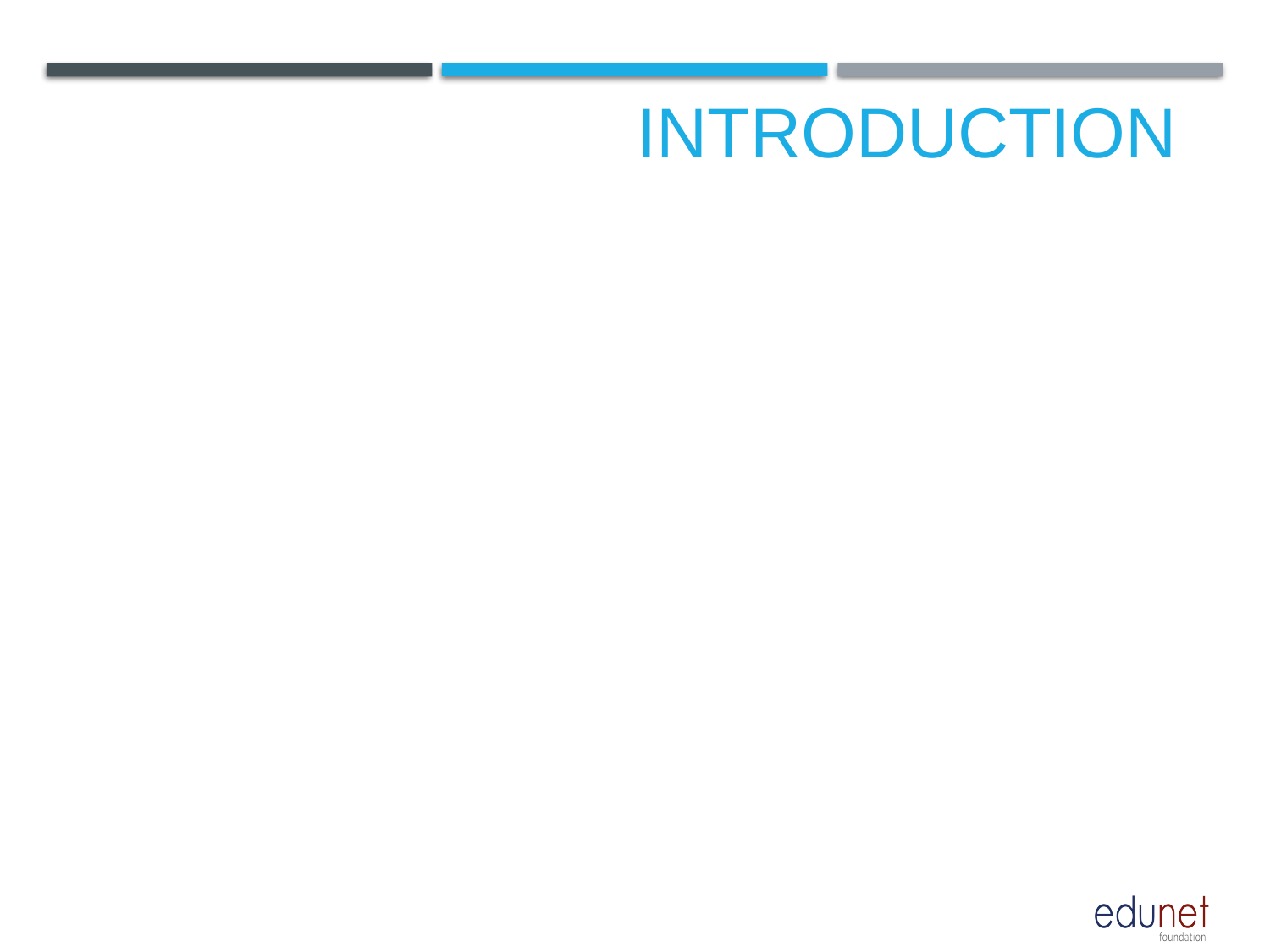

# INTRODUCTION
Brief overview of digital forensics and its importance

 Introduction to the specific project topic and objectives